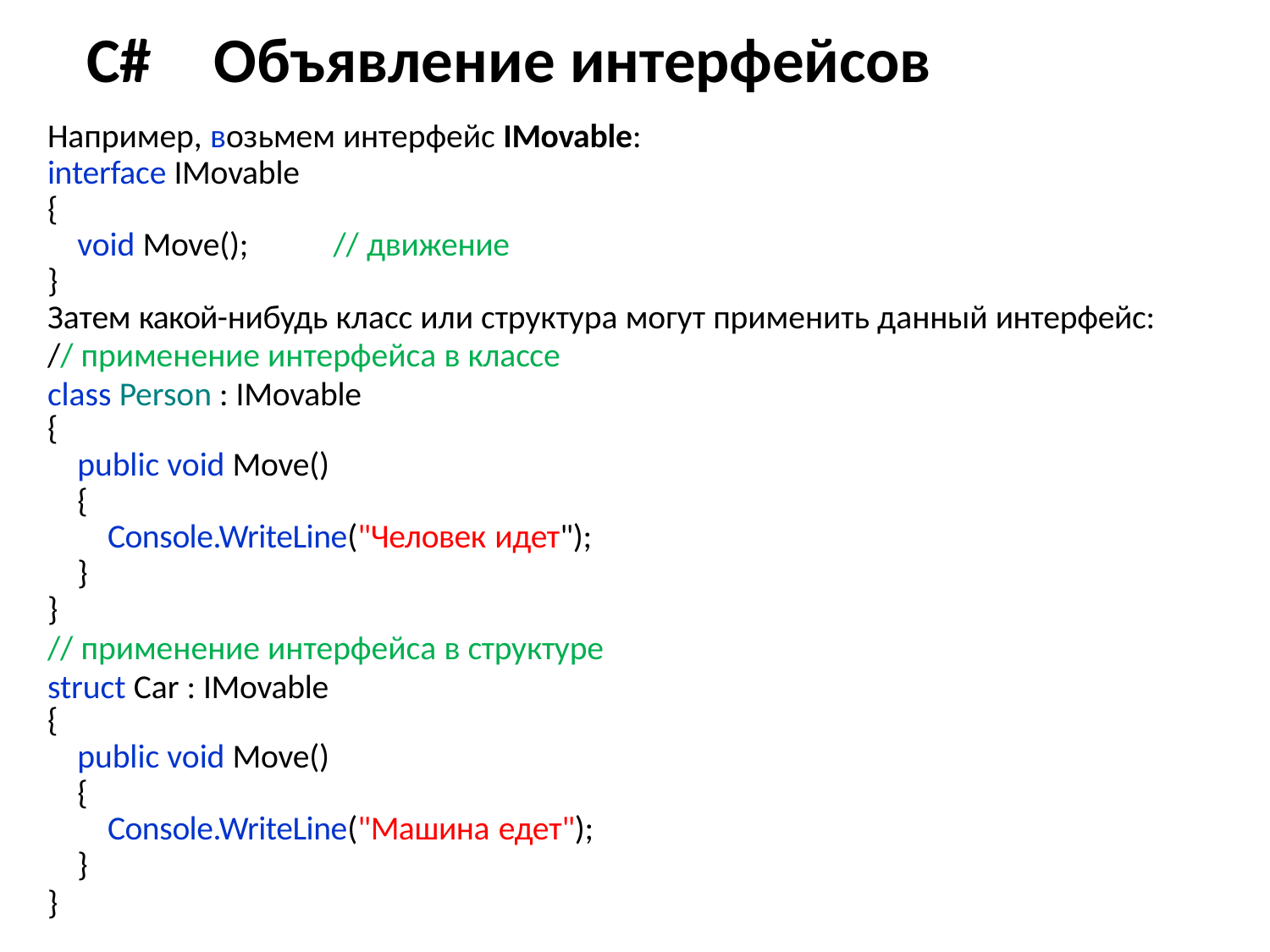

# C#	Объявление интерфейсов
Например, возьмем интерфейс IMovable:
interface IMovable
{
void Move();	// движение
}
Затем какой-нибудь класс или структура могут применить данный интерфейс:
// применение интерфейса в классе
class Person : IMovable
{
public void Move()
{
Console.WriteLine("Человек идет");
}
}
// применение интерфейса в структуре
struct Car : IMovable
{
public void Move()
{
Console.WriteLine("Машина едет");
}
}